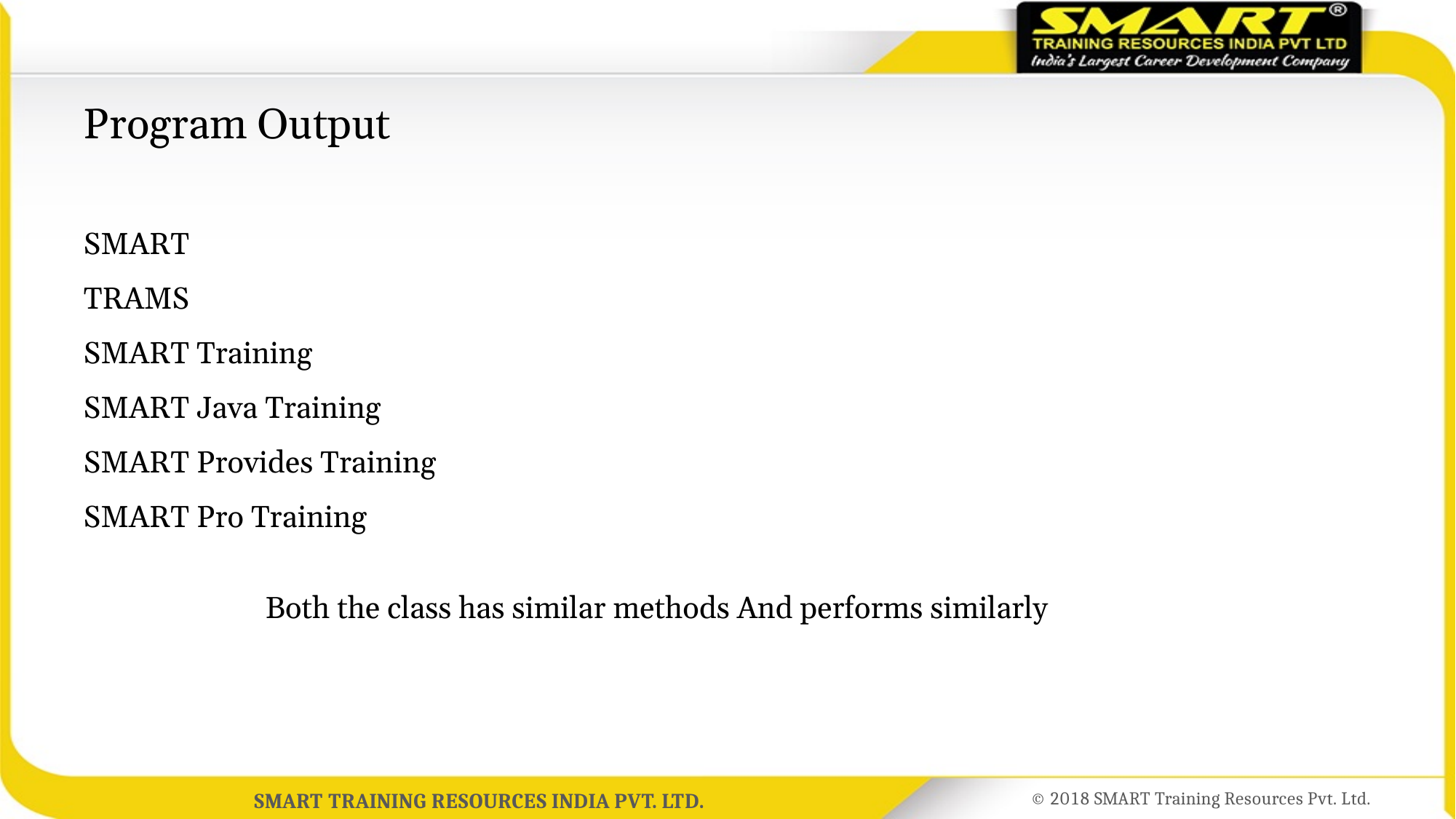

# Program Output
SMART
TRAMS
SMART Training
SMART Java Training
SMART Provides Training
SMART Pro Training
Both the class has similar methods And performs similarly